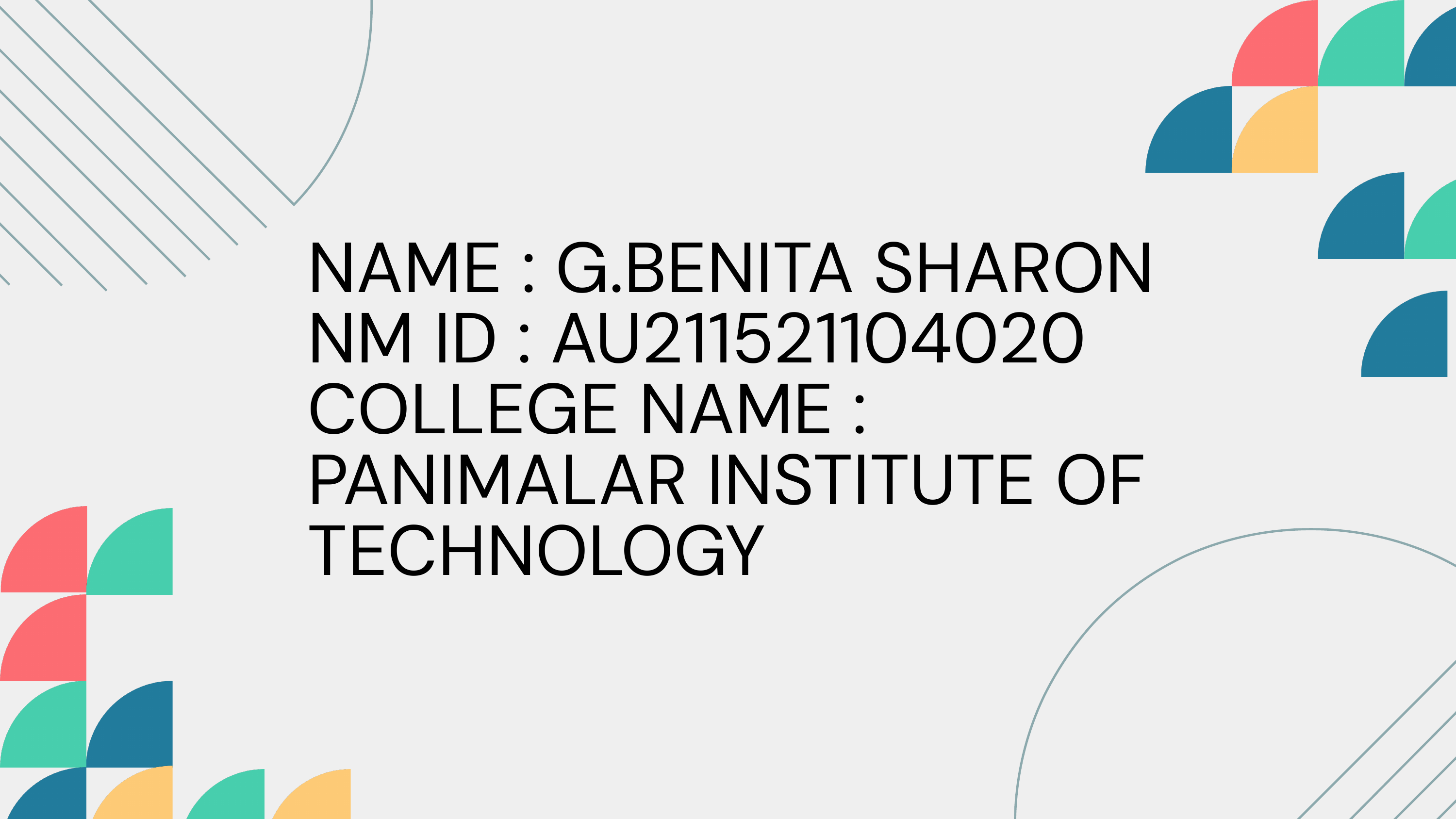

NAME : G.BENITA SHARON
NM ID : AU211521104020
COLLEGE NAME : PANIMALAR INSTITUTE OF TECHNOLOGY